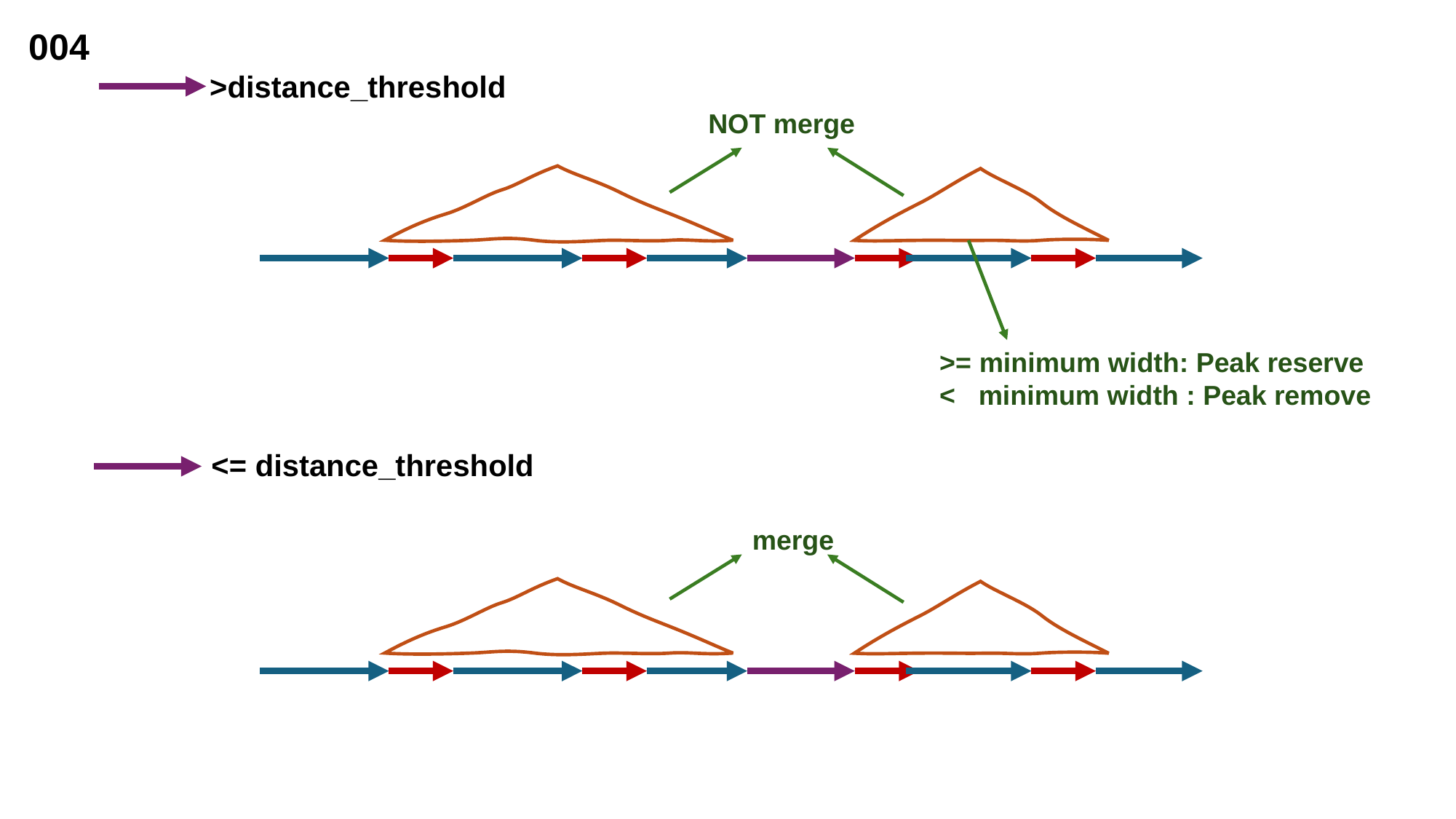

004
>distance_threshold
NOT merge

>= minimum width: Peak reserve
<   minimum width : Peak remove
<= distance_threshold
merge